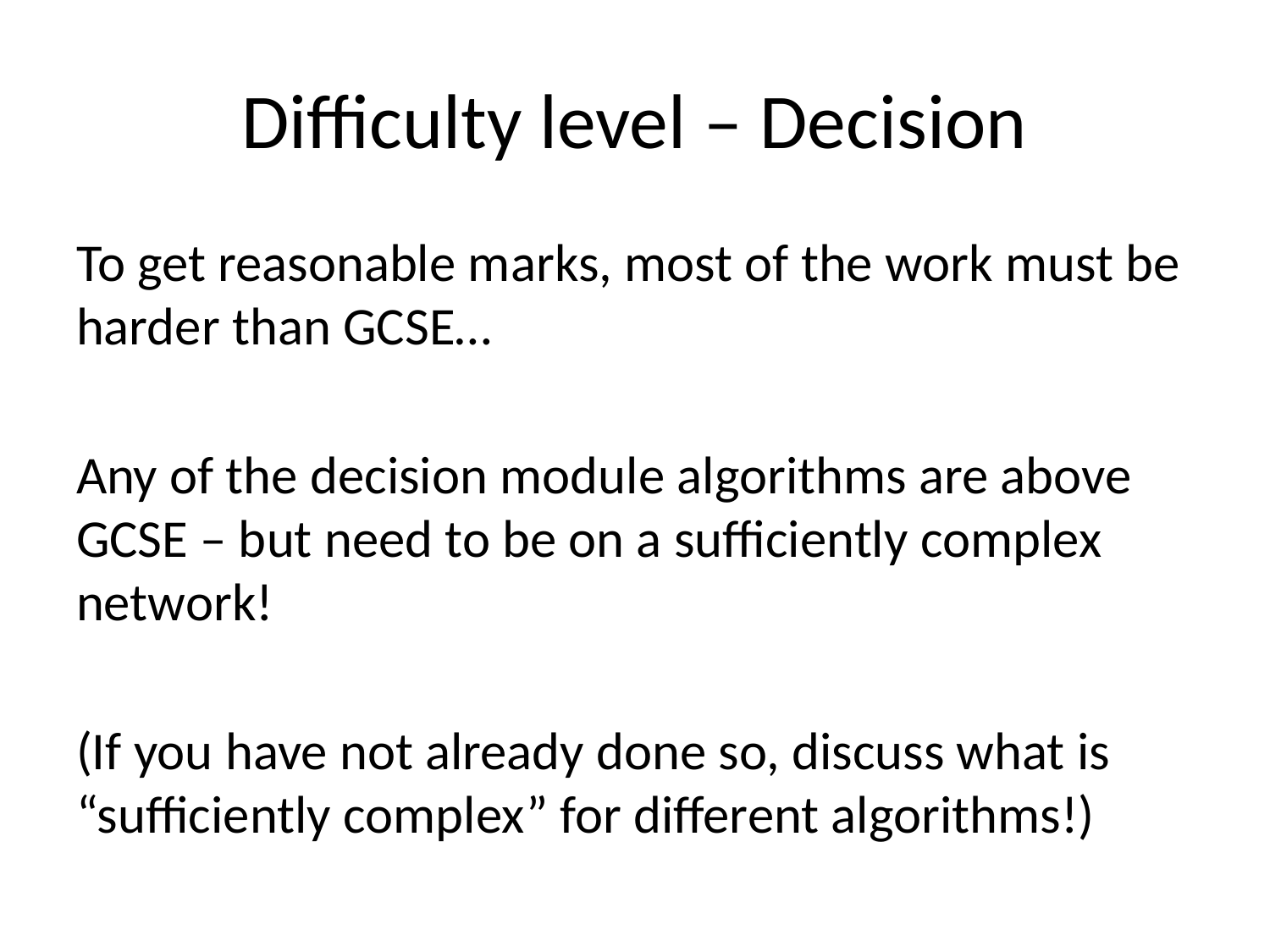

# Difficulty level – Decision
To get reasonable marks, most of the work must be harder than GCSE…

Any of the decision module algorithms are above GCSE – but need to be on a sufficiently complex network!

(If you have not already done so, discuss what is “sufficiently complex” for different algorithms!)